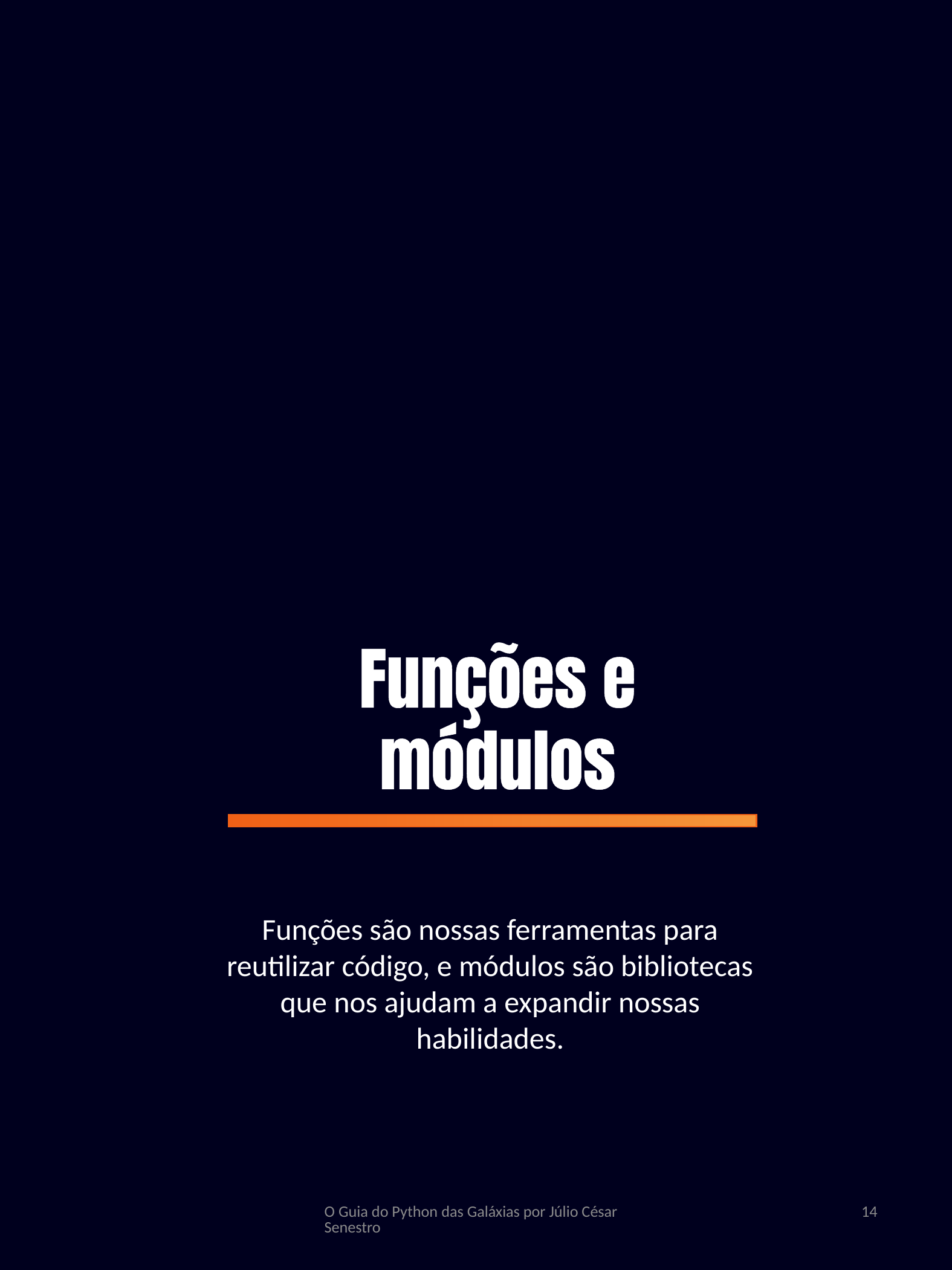

05
Funções e módulos

Funções são nossas ferramentas para reutilizar código, e módulos são bibliotecas que nos ajudam a expandir nossas habilidades.
O Guia do Python das Galáxias por Júlio César Senestro
14